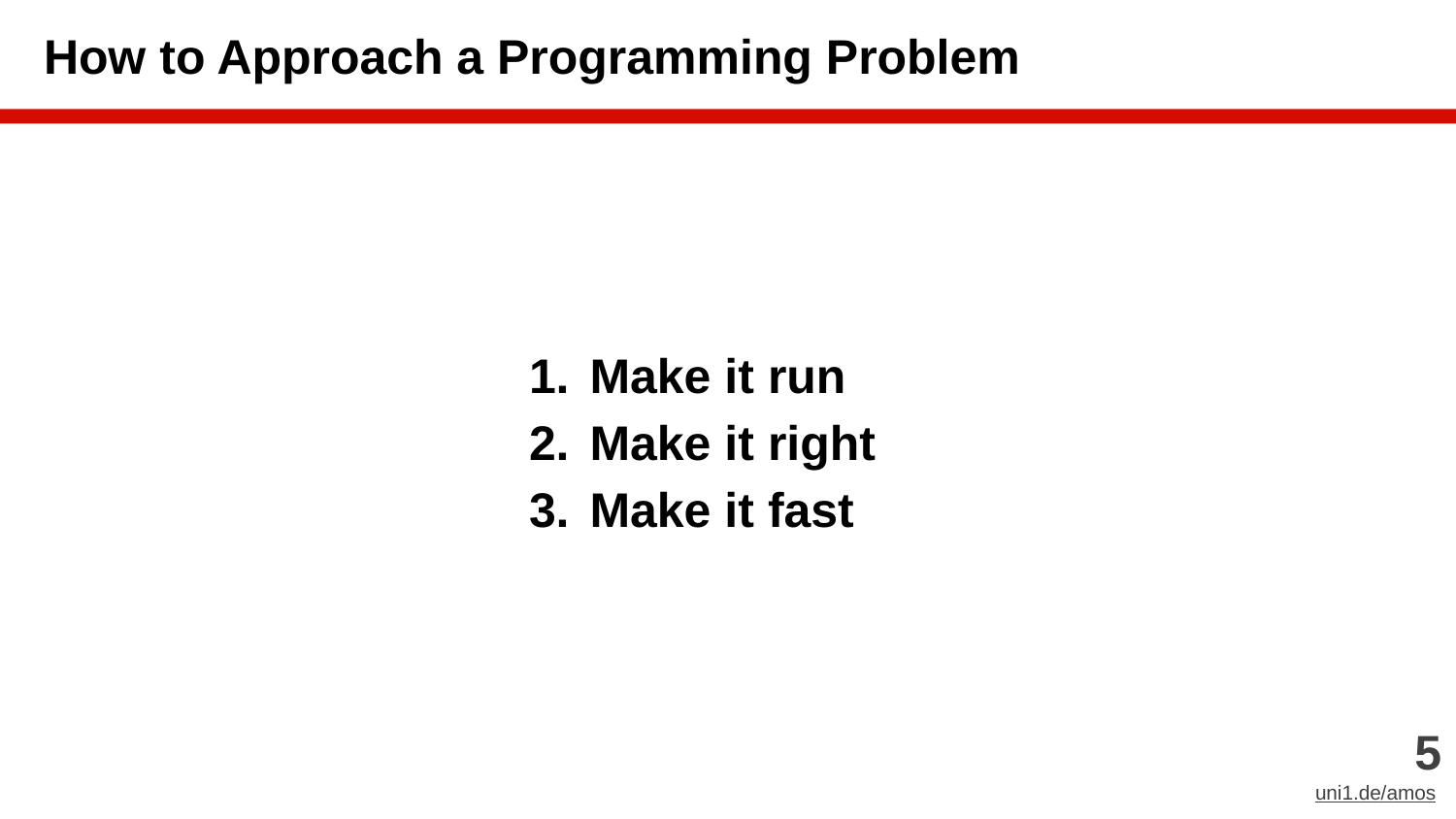

# How to Approach a Programming Problem
Make it run
Make it right
Make it fast
5
uni1.de/amos